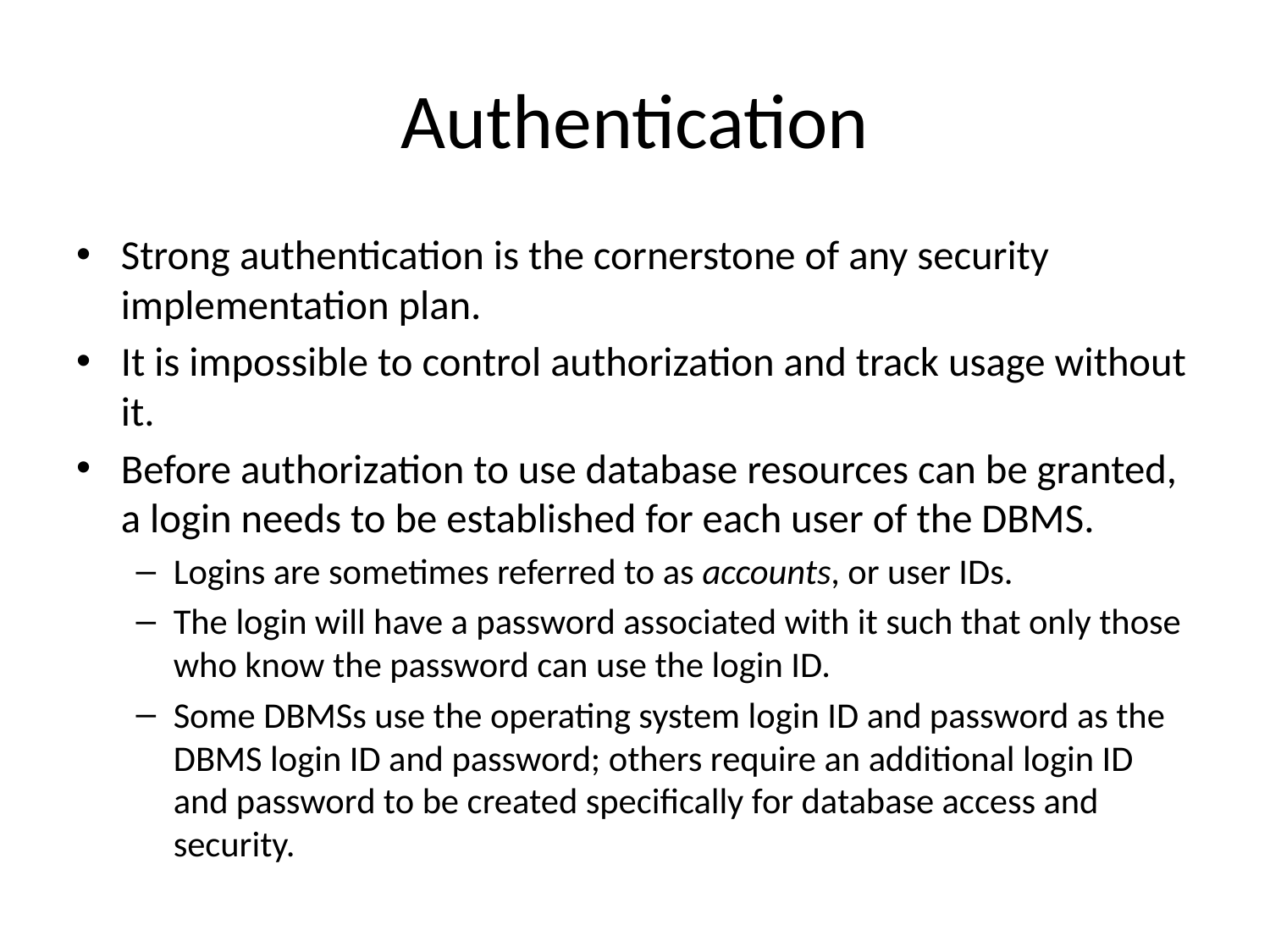

# Authentication
Strong authentication is the cornerstone of any security implementation plan.
It is impossible to control authorization and track usage without it.
Before authorization to use database resources can be granted, a login needs to be established for each user of the DBMS.
Logins are sometimes referred to as accounts, or user IDs.
The login will have a password associated with it such that only those who know the password can use the login ID.
Some DBMSs use the operating system login ID and password as the DBMS login ID and password; others require an additional login ID and password to be created specifically for database access and security.